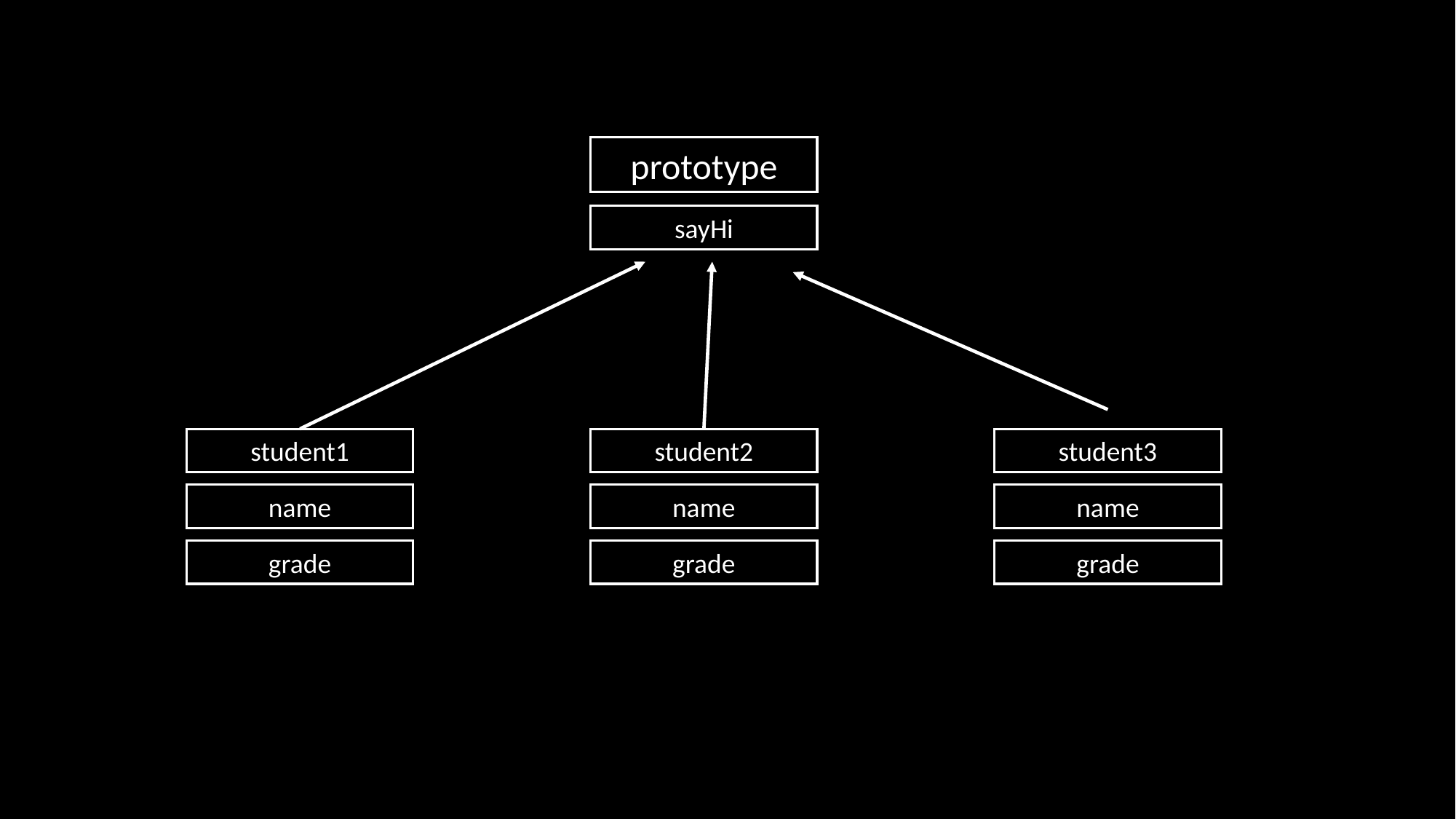

prototype
sayHi
student1
student2
student3
name
name
name
grade
grade
grade